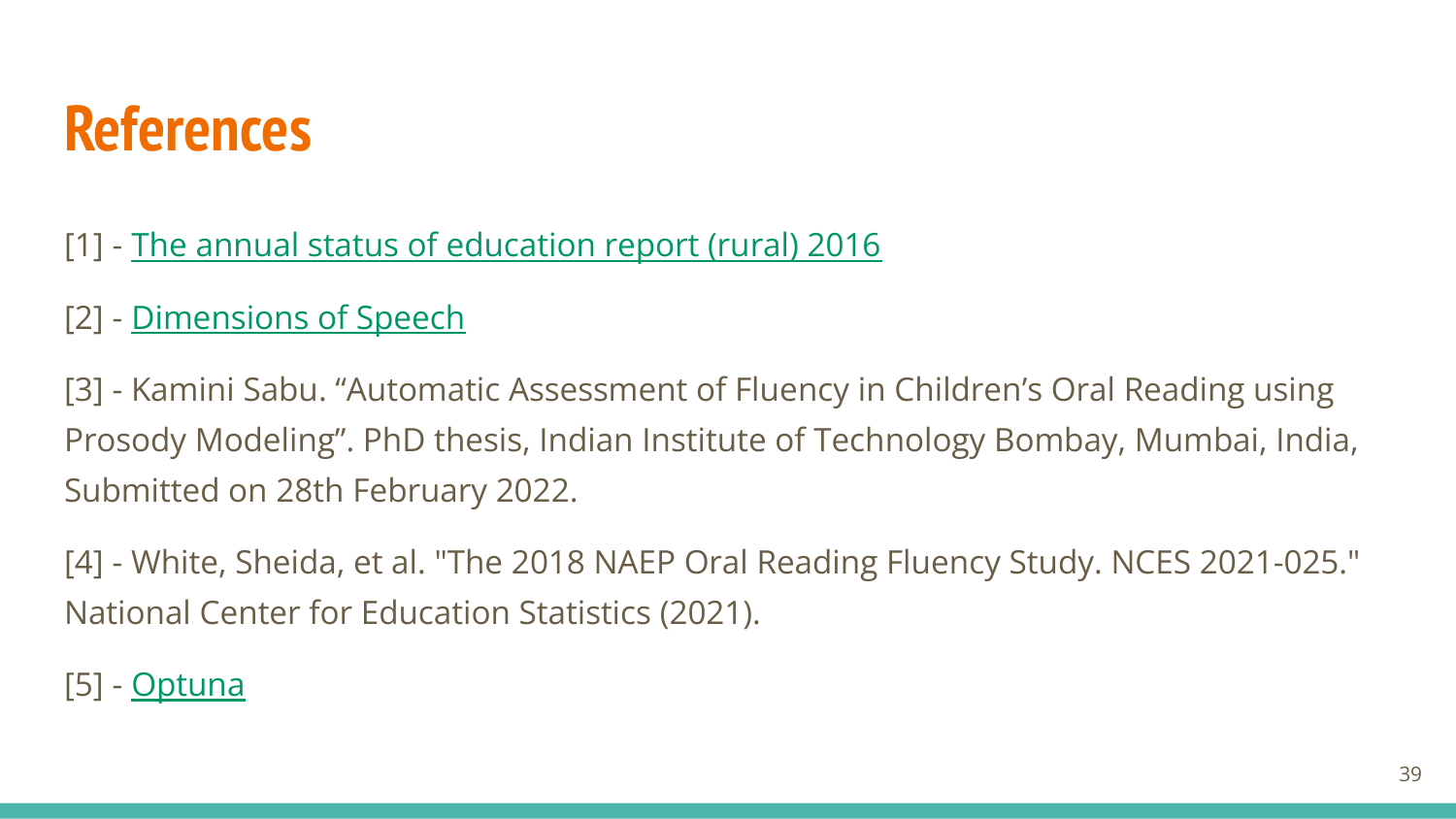

# References
[1] - The annual status of education report (rural) 2016
[2] - Dimensions of Speech
[3] - Kamini Sabu. “Automatic Assessment of Fluency in Children’s Oral Reading using Prosody Modeling”. PhD thesis, Indian Institute of Technology Bombay, Mumbai, India, Submitted on 28th February 2022.
[4] - White, Sheida, et al. "The 2018 NAEP Oral Reading Fluency Study. NCES 2021-025." National Center for Education Statistics (2021).
[5] - Optuna
39